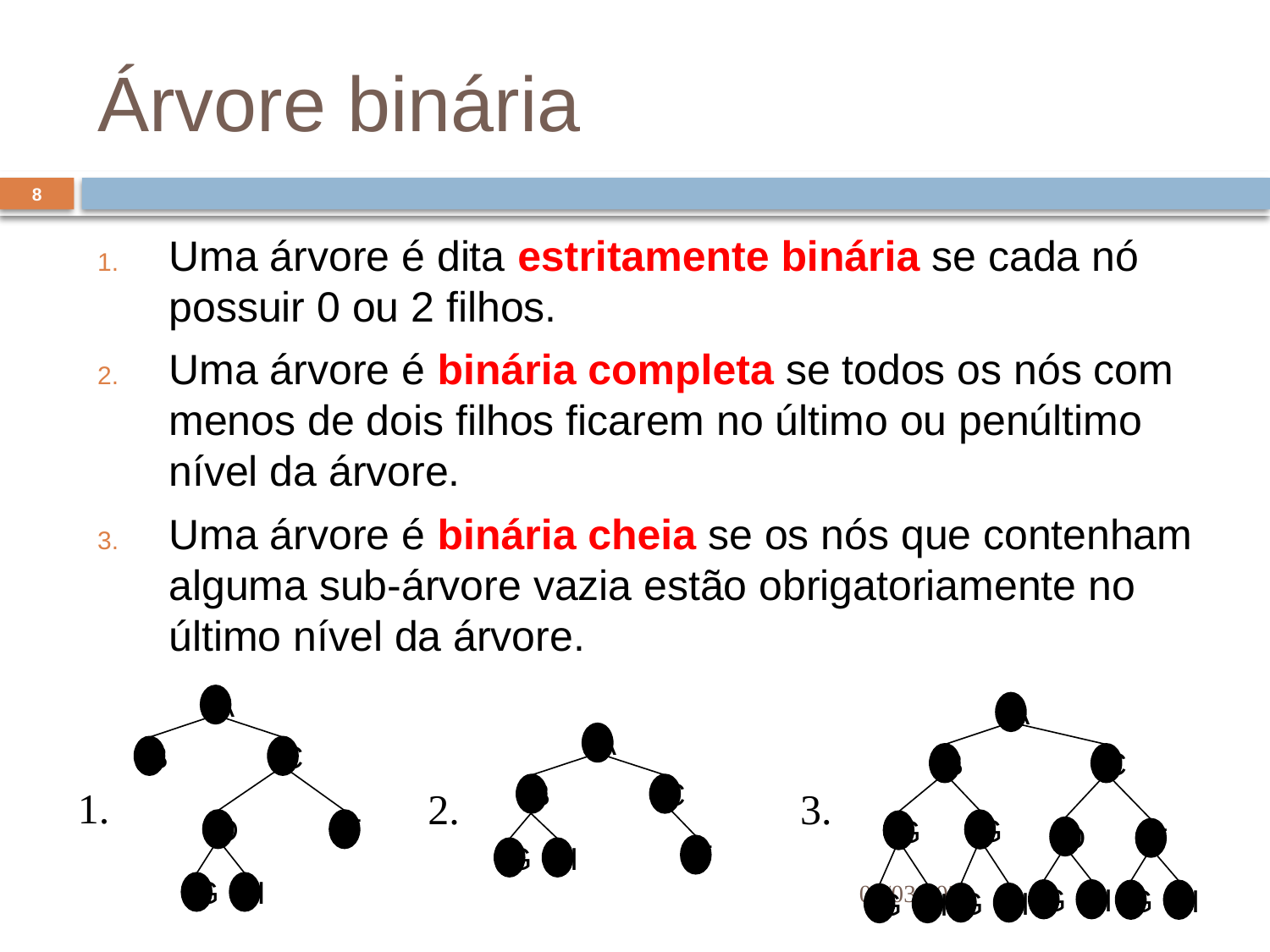

# Árvore binária
8
Uma árvore é dita estritamente binária se cada nó possuir 0 ou 2 filhos.
Uma árvore é binária completa se todos os nós com menos de dois filhos ficarem no último ou penúltimo nível da árvore.
Uma árvore é binária cheia se os nós que contenham alguma sub-árvore vazia estão obrigatoriamente no último nível da árvore.
A
B
C
D
F
G
H
A
B
C
G
G
D
F
G
H
G
H
G
H
G
H
A
B
C
F
G
H
1.
2.
3.
05/03/2024